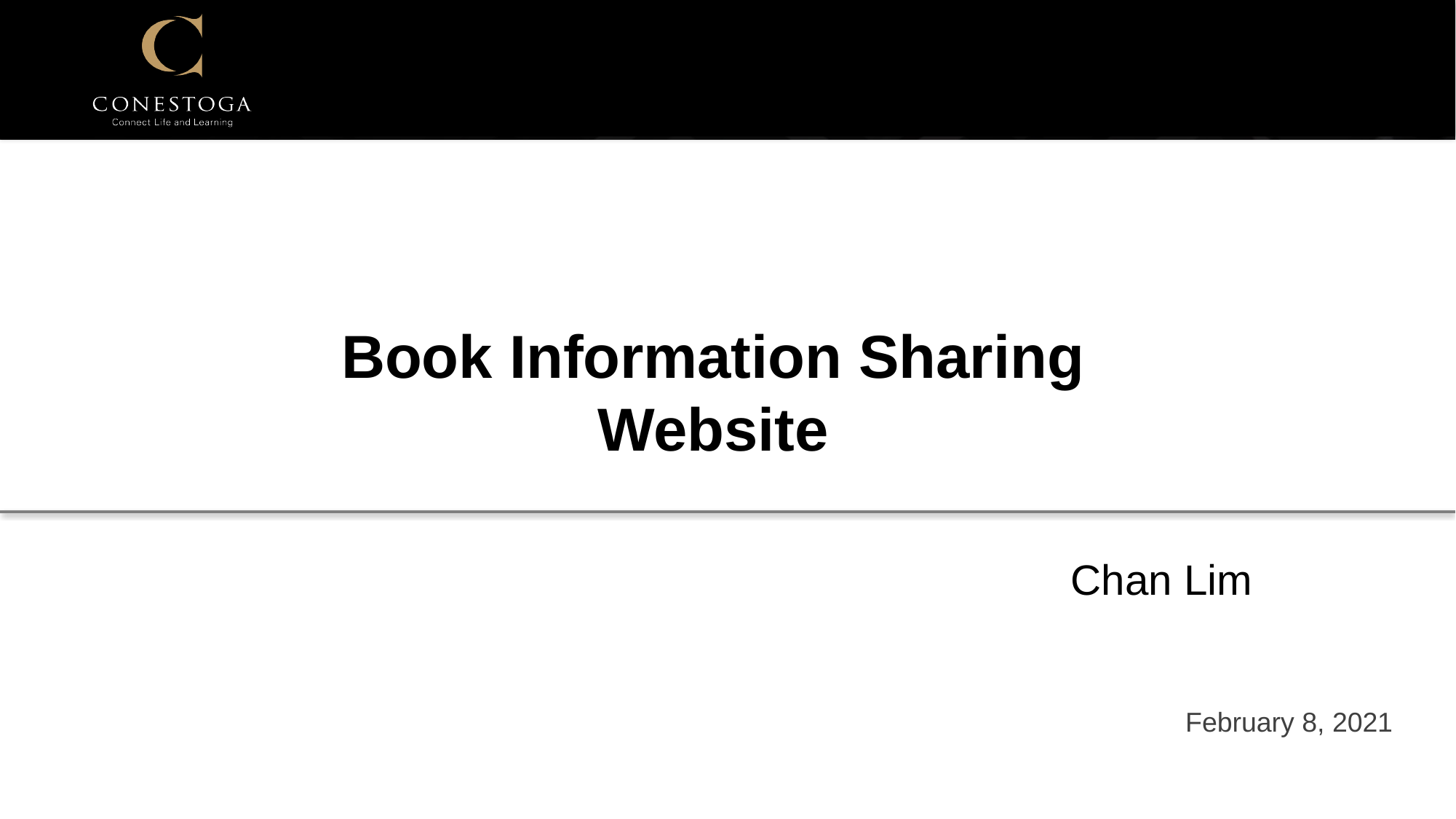

# Book Information Sharing Website
Chan Lim
February 8, 2021